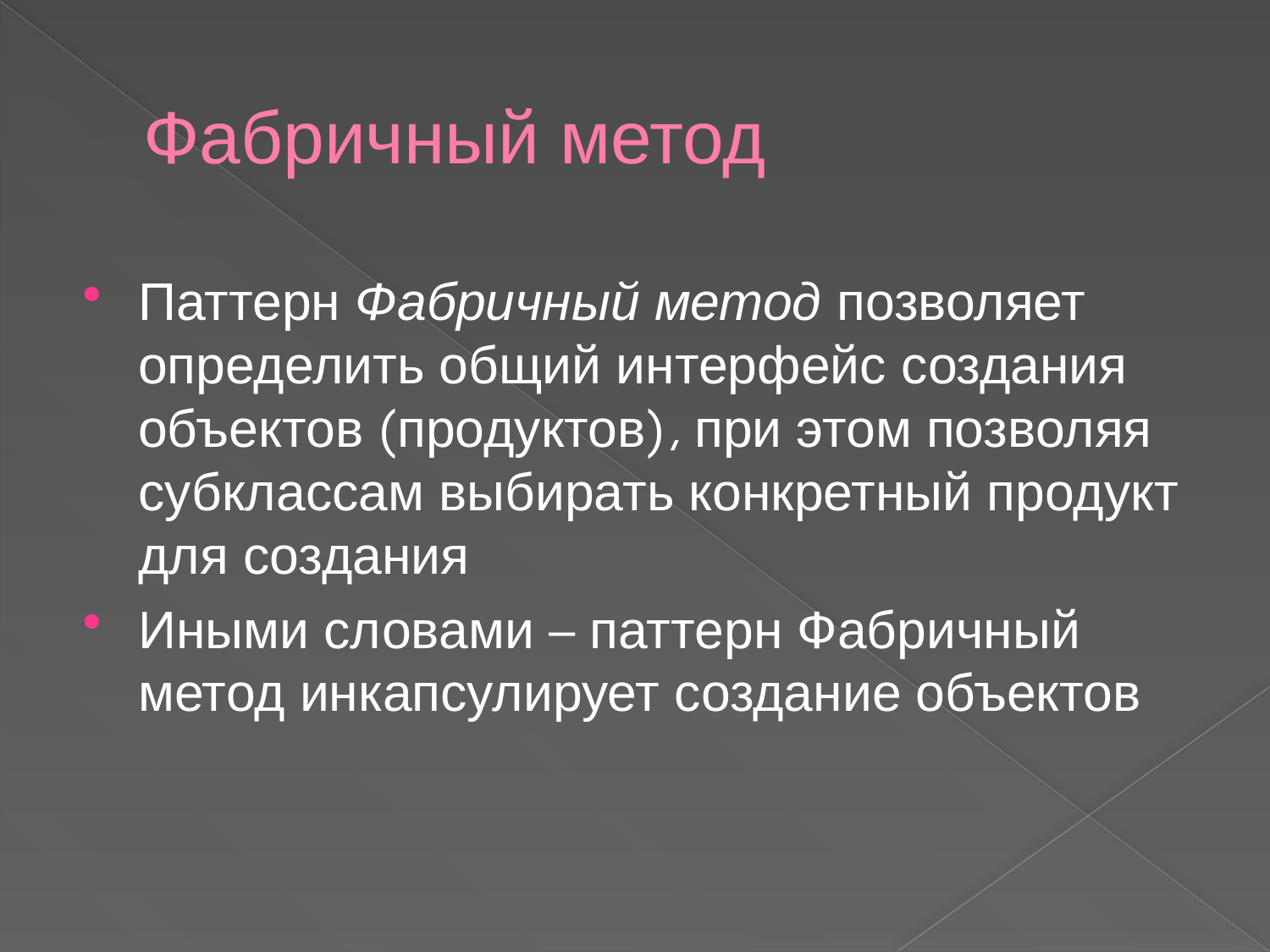

# Фабричный метод
Паттерн Фабричный метод позволяет определить общий интерфейс создания объектов (продуктов), при этом позволяя субклассам выбирать конкретный продукт для создания
Иными словами – паттерн Фабричный метод инкапсулирует создание объектов